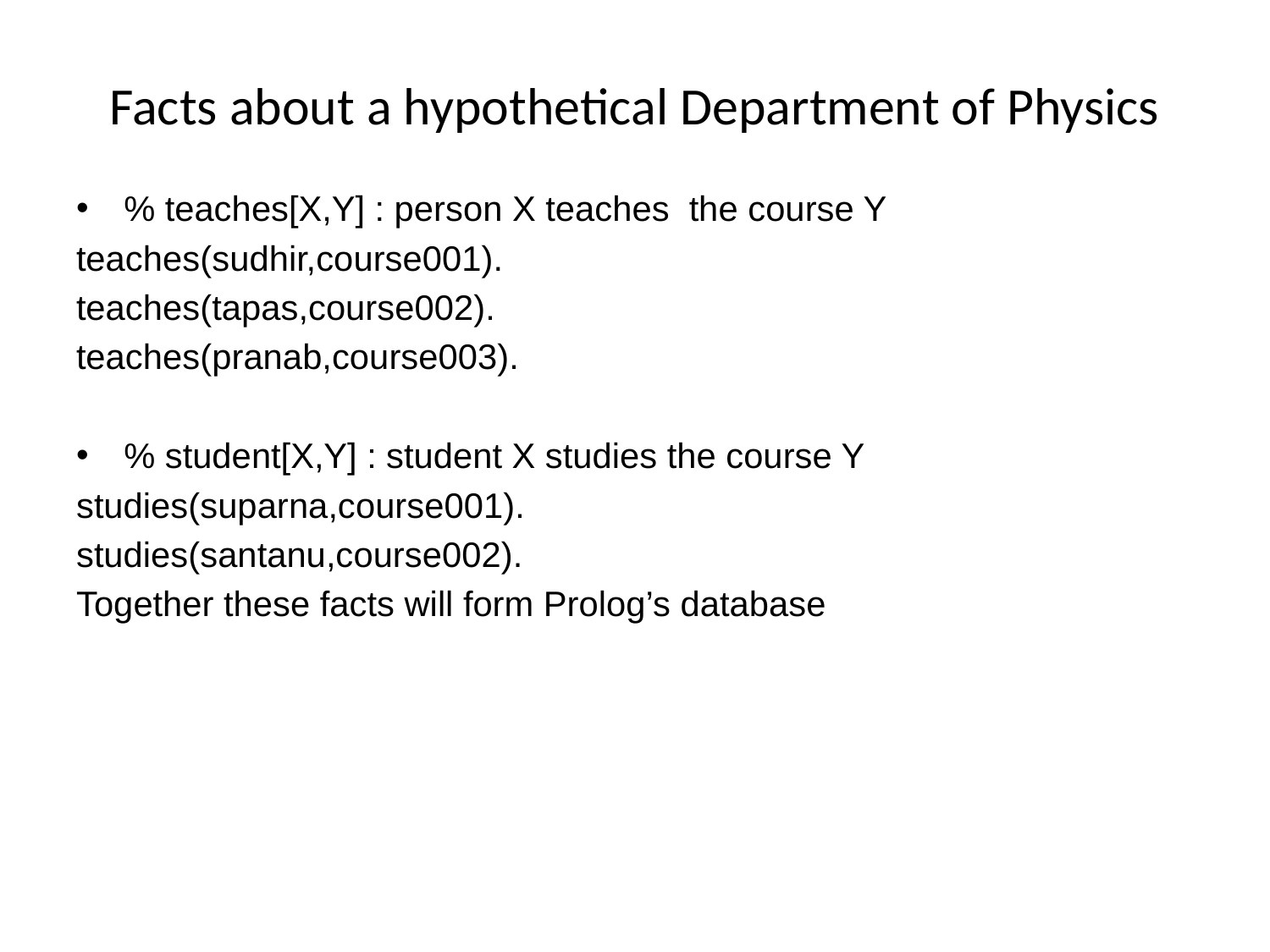

# Facts about a hypothetical Department of Physics
% teaches[X,Y] : person X teaches  the course Y
teaches(sudhir,course001).
teaches(tapas,course002).
teaches(pranab,course003).

% student[X,Y] : student X studies the course Y
studies(suparna,course001).
studies(santanu,course002).
Together these facts will form Prolog’s database